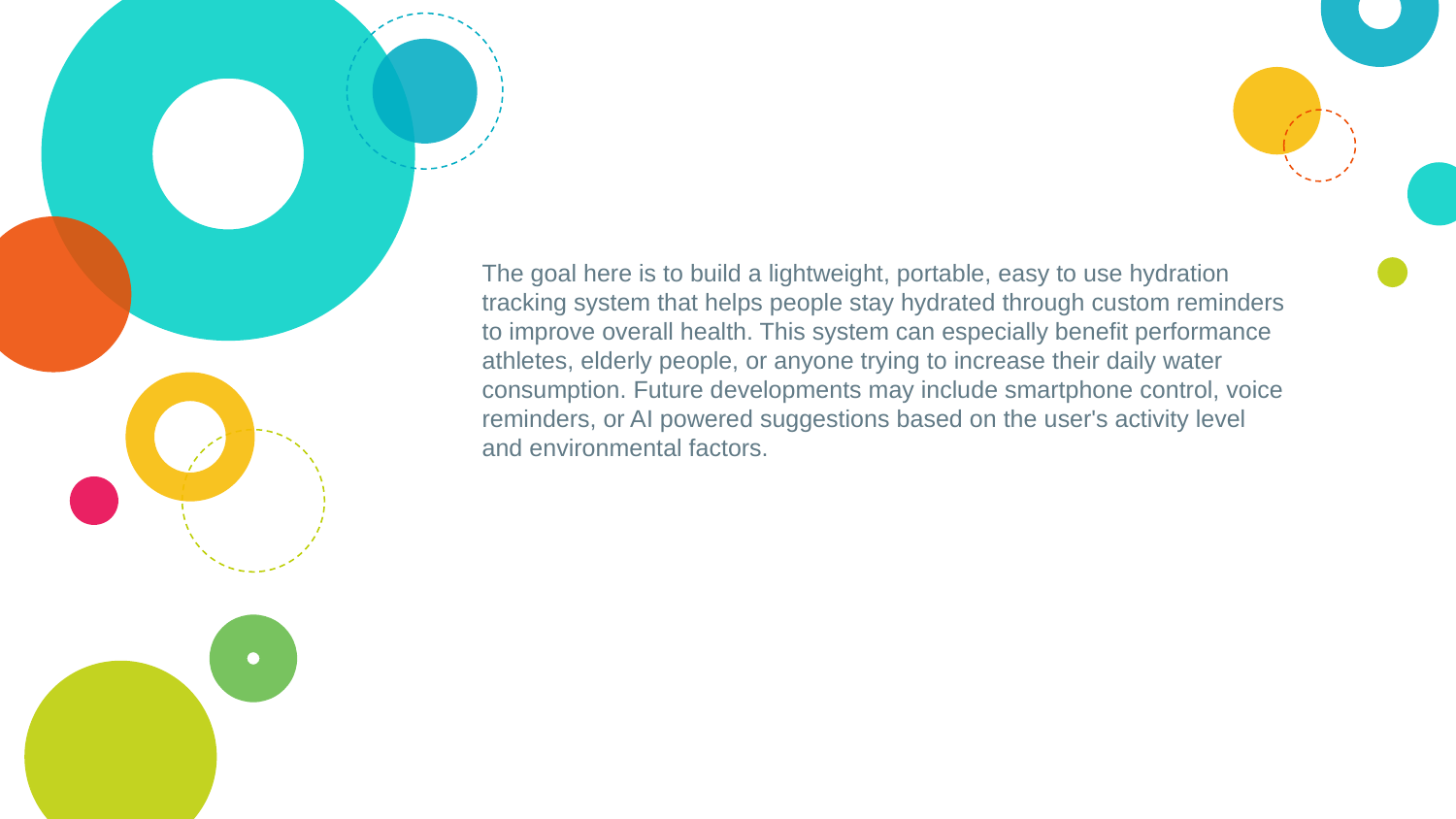

The goal here is to build a lightweight, portable, easy to use hydration tracking system that helps people stay hydrated through custom reminders to improve overall health. This system can especially benefit performance athletes, elderly people, or anyone trying to increase their daily water consumption. Future developments may include smartphone control, voice reminders, or AI powered suggestions based on the user's activity level and environmental factors.